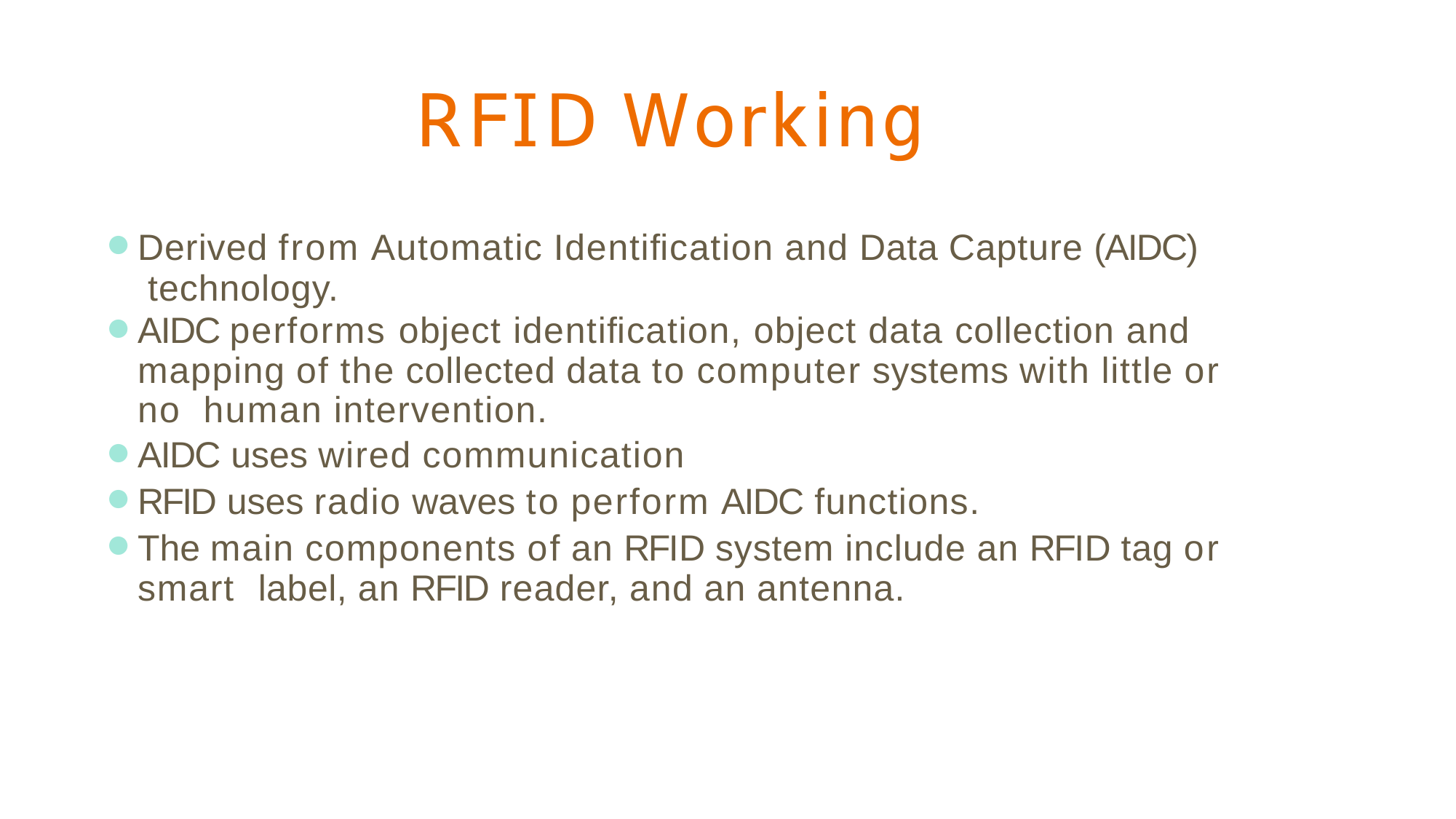

# RFID Working
Derived from Automatic Identiﬁcation and Data Capture (AIDC)  technology.
AIDC performs object identiﬁcation, object data collection and  mapping of the collected data to computer systems with little or no  human intervention.
AIDC uses wired communication
RFID uses radio waves to perform AIDC functions.
The main components of an RFID system include an RFID tag or	smart  label, an RFID reader, and an antenna.